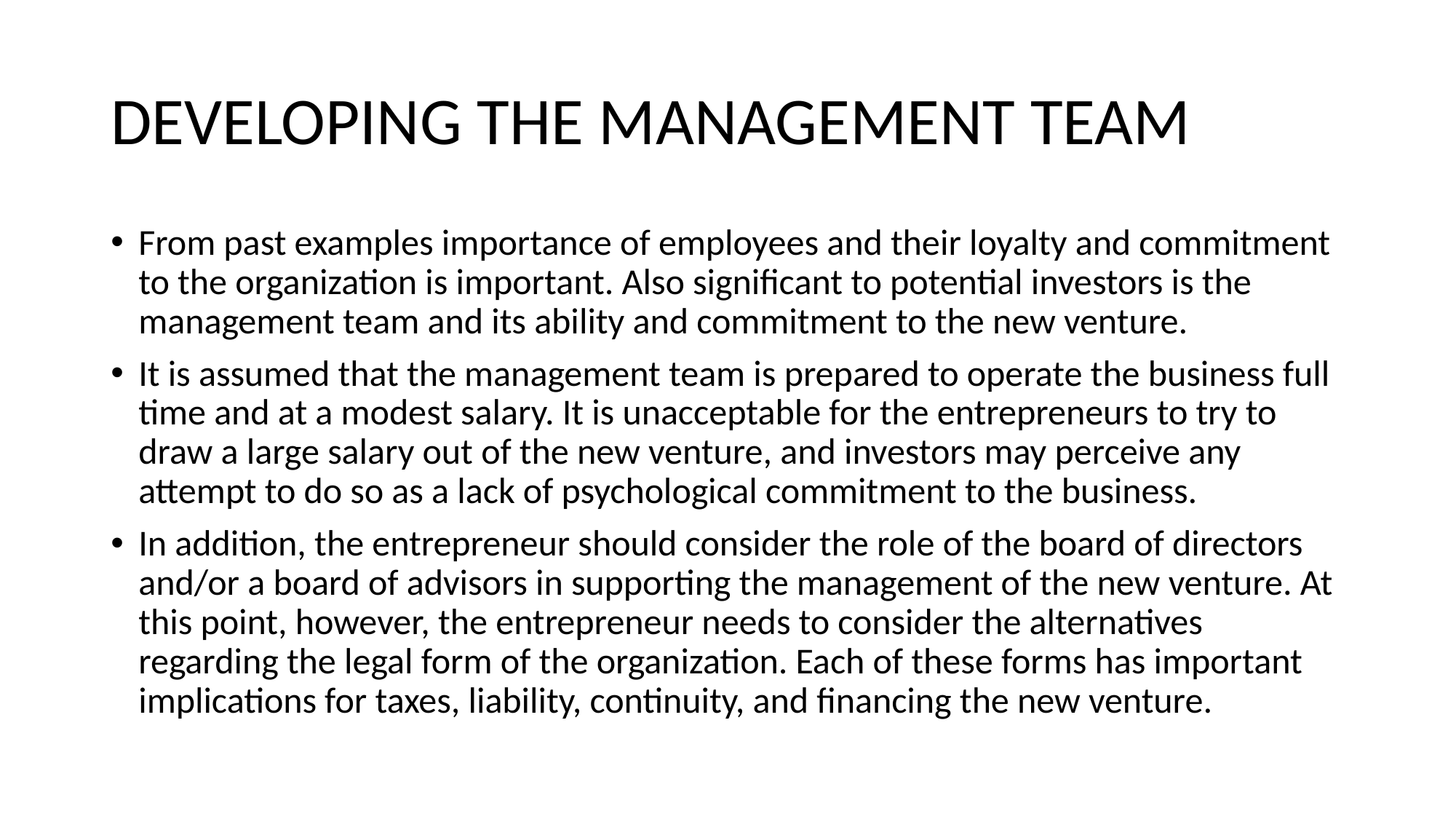

# DEVELOPING THE MANAGEMENT TEAM
From past examples importance of employees and their loyalty and commitment to the organization is important. Also significant to potential investors is the management team and its ability and commitment to the new venture.
It is assumed that the management team is prepared to operate the business full time and at a modest salary. It is unacceptable for the entrepreneurs to try to draw a large salary out of the new venture, and investors may perceive any attempt to do so as a lack of psychological commitment to the business.
In addition, the entrepreneur should consider the role of the board of directors and/or a board of advisors in supporting the management of the new venture. At this point, however, the entrepreneur needs to consider the alternatives regarding the legal form of the organization. Each of these forms has important implications for taxes, liability, continuity, and financing the new venture.